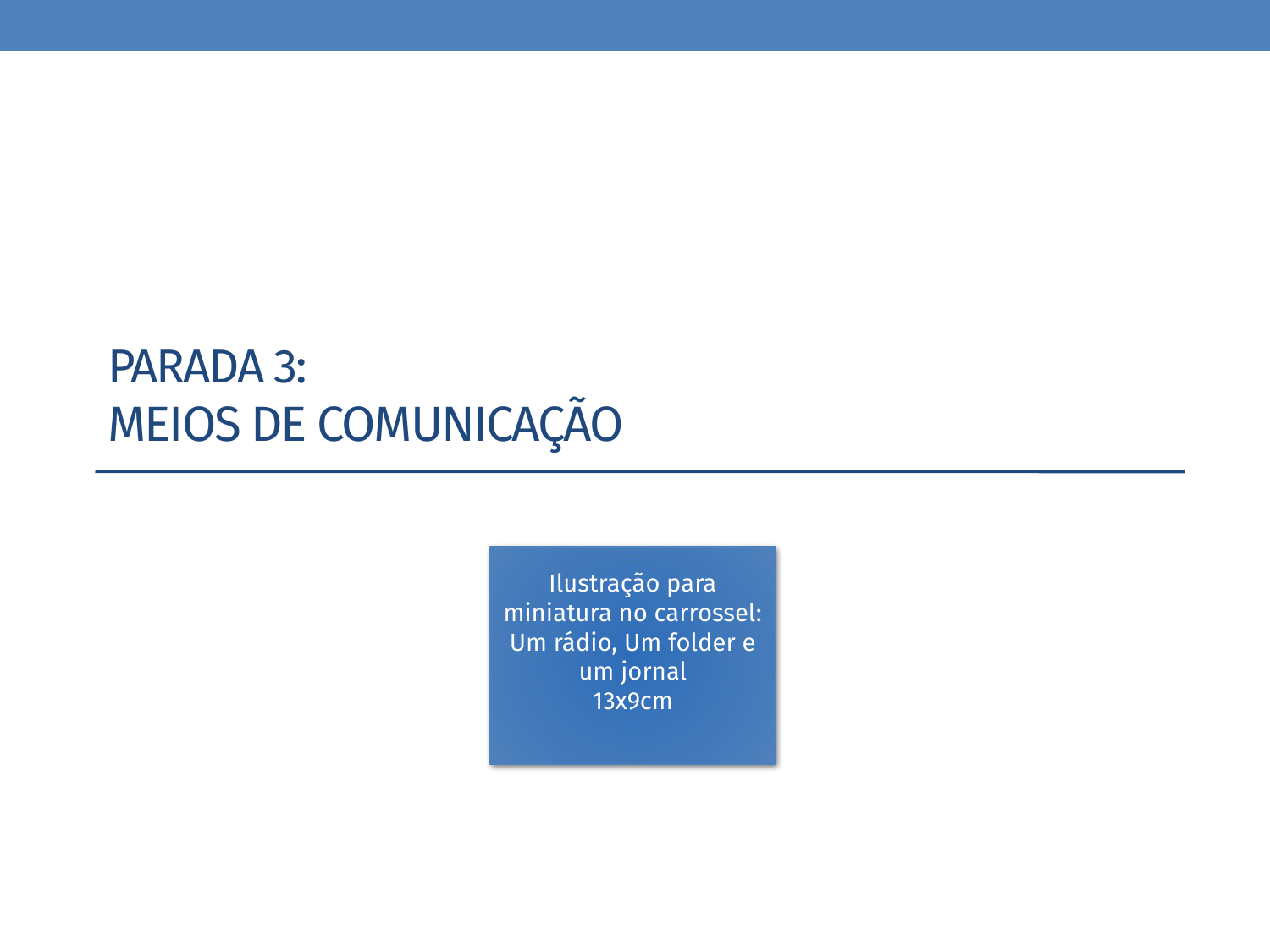

# Parada 3: Meios de comunicação
Ilustração para miniatura no carrossel:
Um rádio, Um folder e um jornal
13x9cm